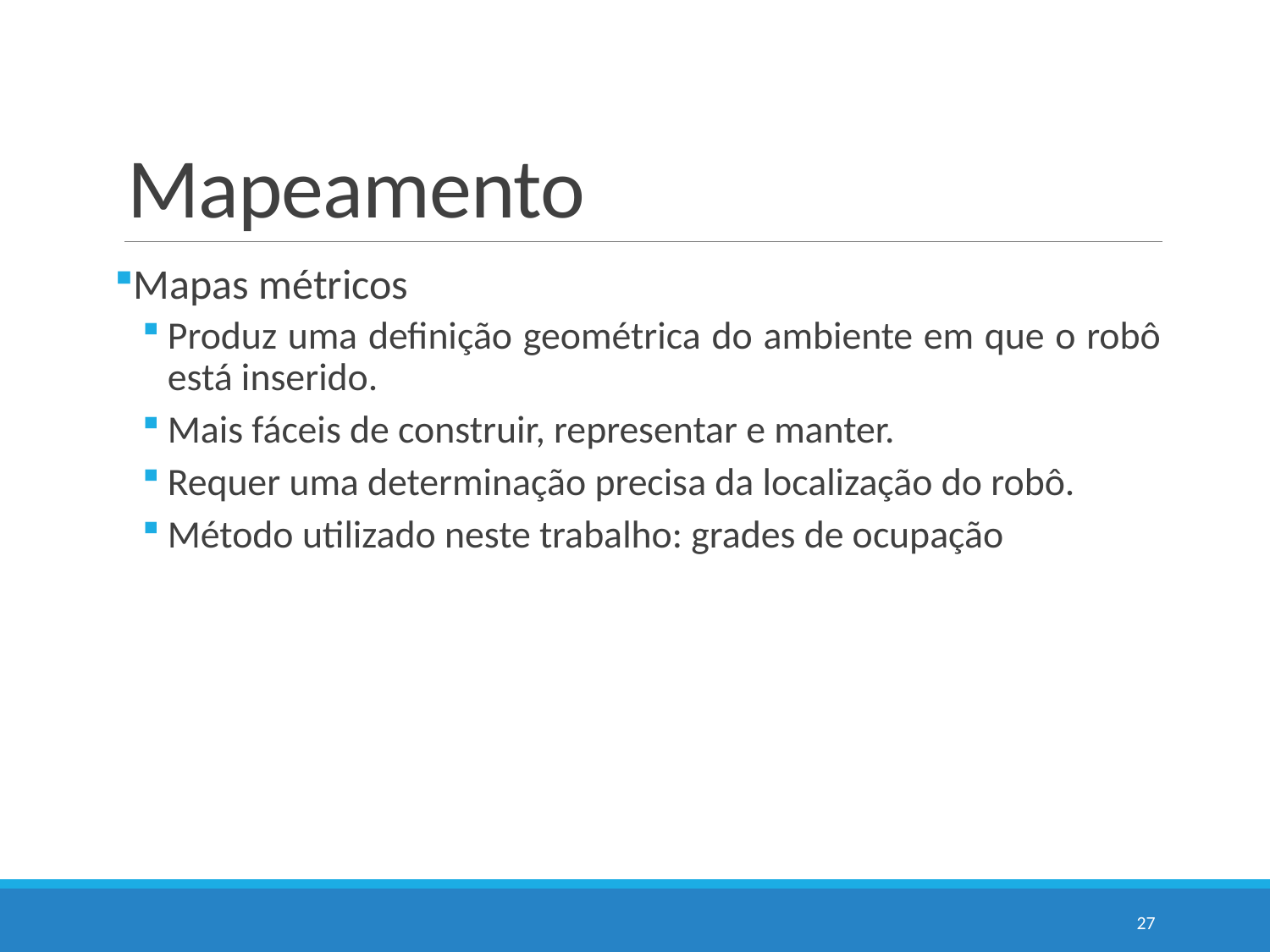

# Mapeamento
Mapas métricos
Produz uma definição geométrica do ambiente em que o robô está inserido.
Mais fáceis de construir, representar e manter.
Requer uma determinação precisa da localização do robô.
Método utilizado neste trabalho: grades de ocupação
27